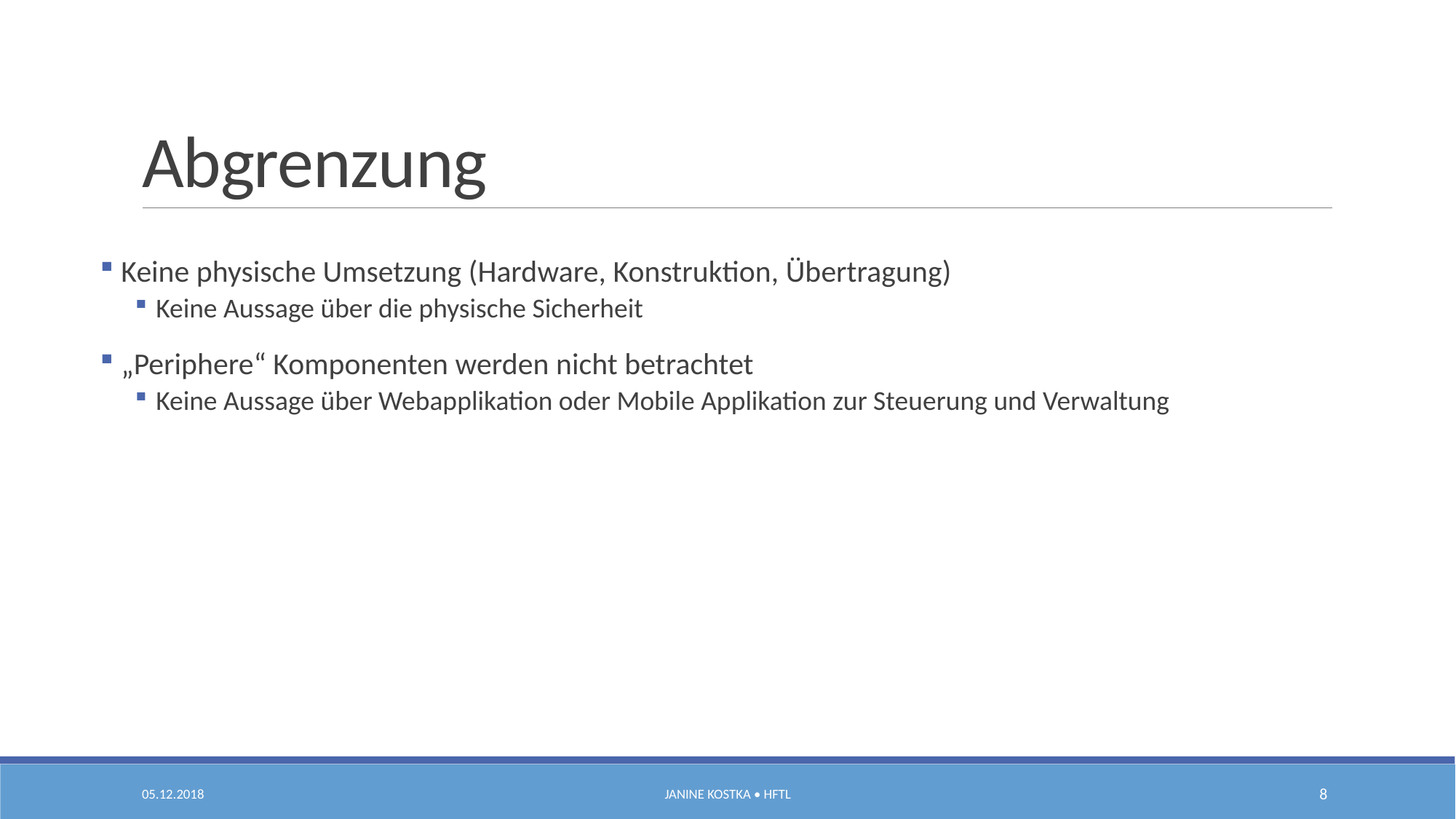

# Abgrenzung

Keine physische Umsetzung (Hardware, Konstruktion, Übertragung)
Keine Aussage über die physische Sicherheit
„Periphere“ Komponenten werden nicht betrachtet
Keine Aussage über Webapplikation oder Mobile Applikation zur Steuerung und Verwaltung
05.12.2018
Janine Kostka • HfTL
8